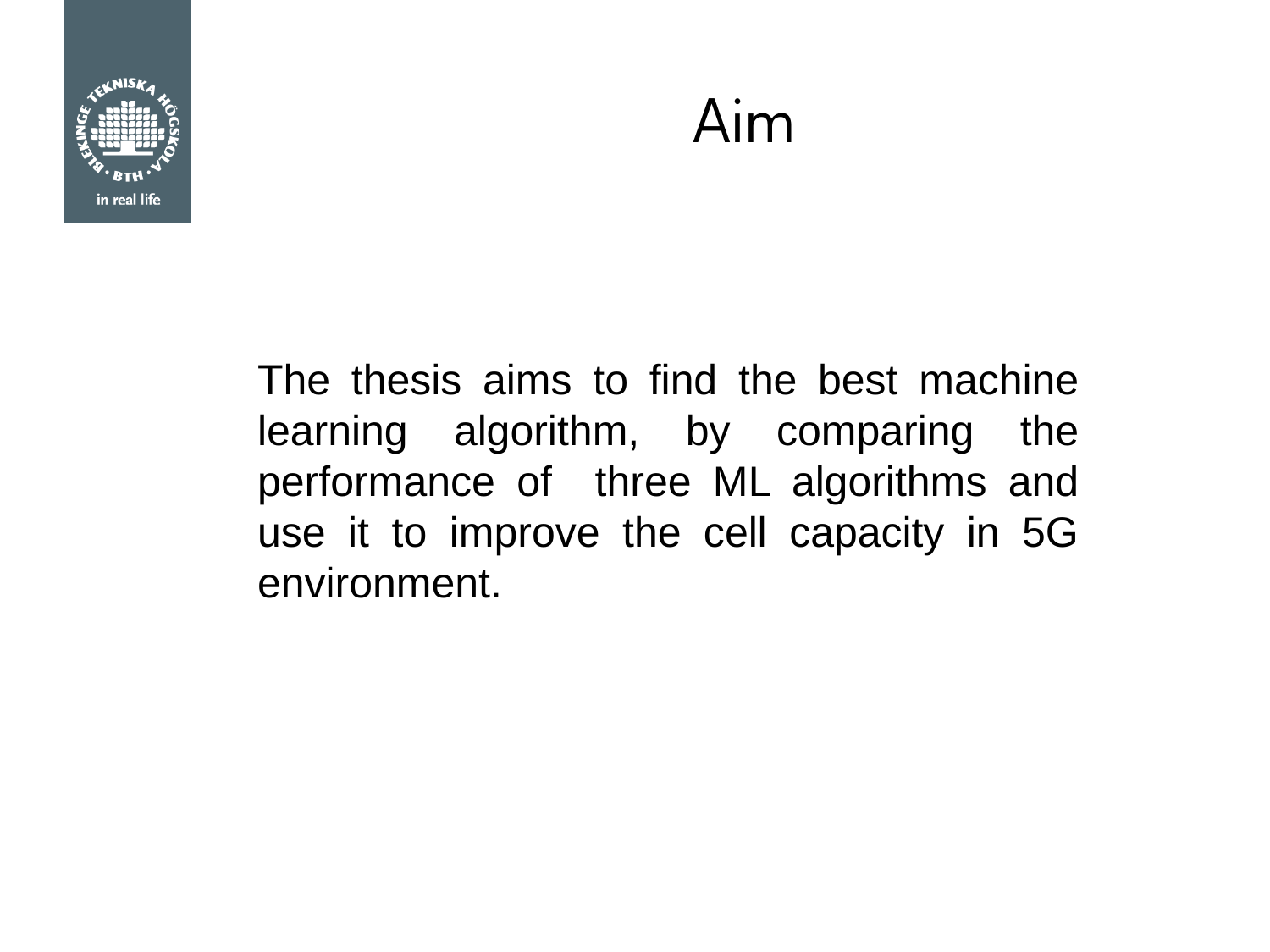

# Aim
The thesis aims to find the best machine learning algorithm, by comparing the performance of  three ML algorithms and use it to improve the cell capacity in 5G environment.